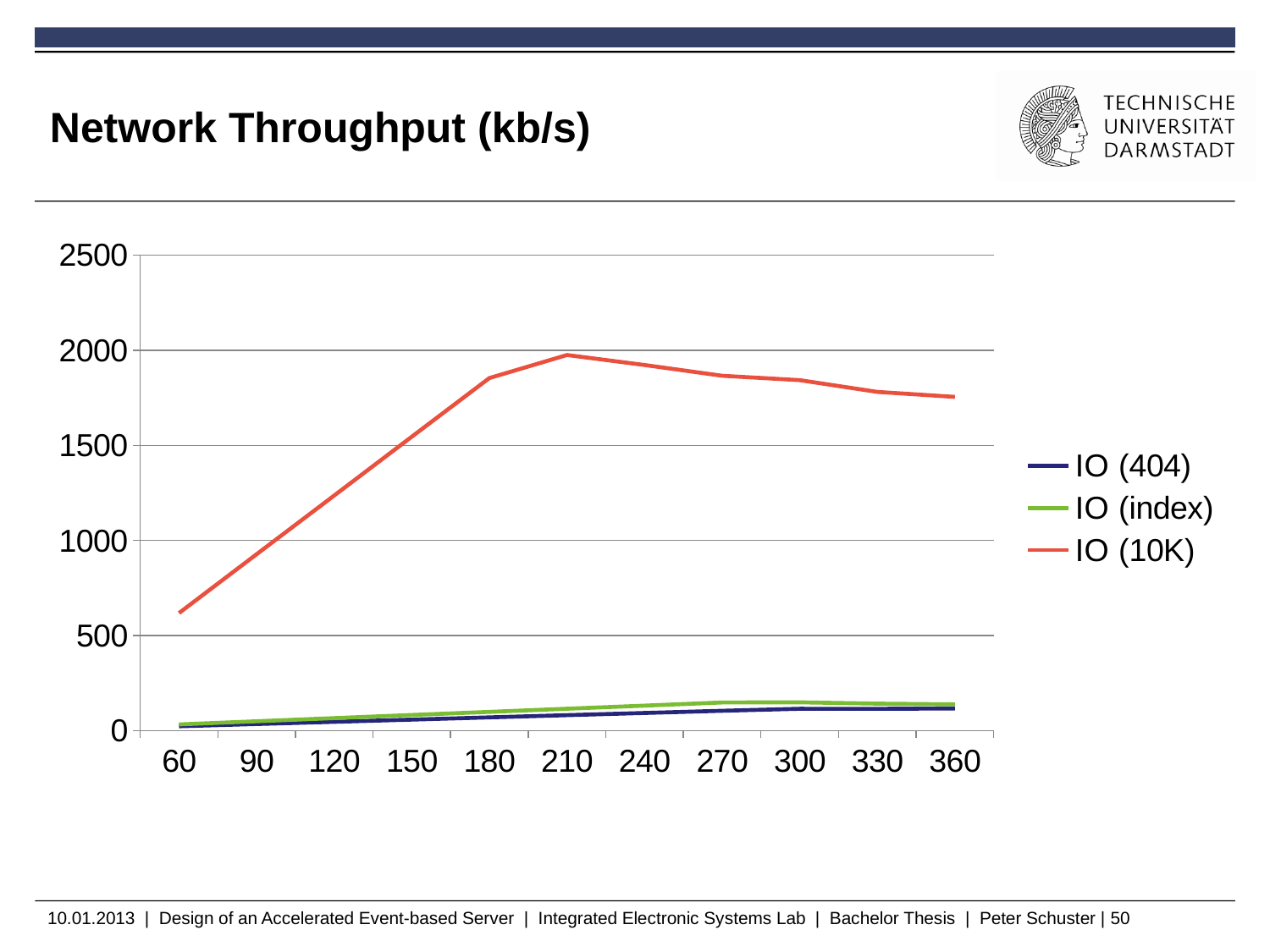

# Network Throughput (kb/s)

### Chart

| Category | IO (404) | IO (index) | IO (10K) |
|---|---|---|---|
| 60 | 23.3 | 33.0 | 618.6 |
| 90 | 35.0 | 49.5 | 927.8 |
| 120 | 46.6 | 66.0 | 1236.6 |
| 150 | 58.3 | 82.5 | 1545.9 |
| 180 | 69.9 | 98.9 | 1854.0 |
| 210 | 81.6 | 115.4 | 1975.0 |
| 240 | 93.2 | 131.8 | 1922.6 |
| 270 | 104.7 | 148.2 | 1865.9 |
| 300 | 115.3 | 149.0 | 1843.0 |
| 330 | 114.8 | 142.3 | 1781.2 |
| 360 | 116.7 | 138.2 | 1754.9 |